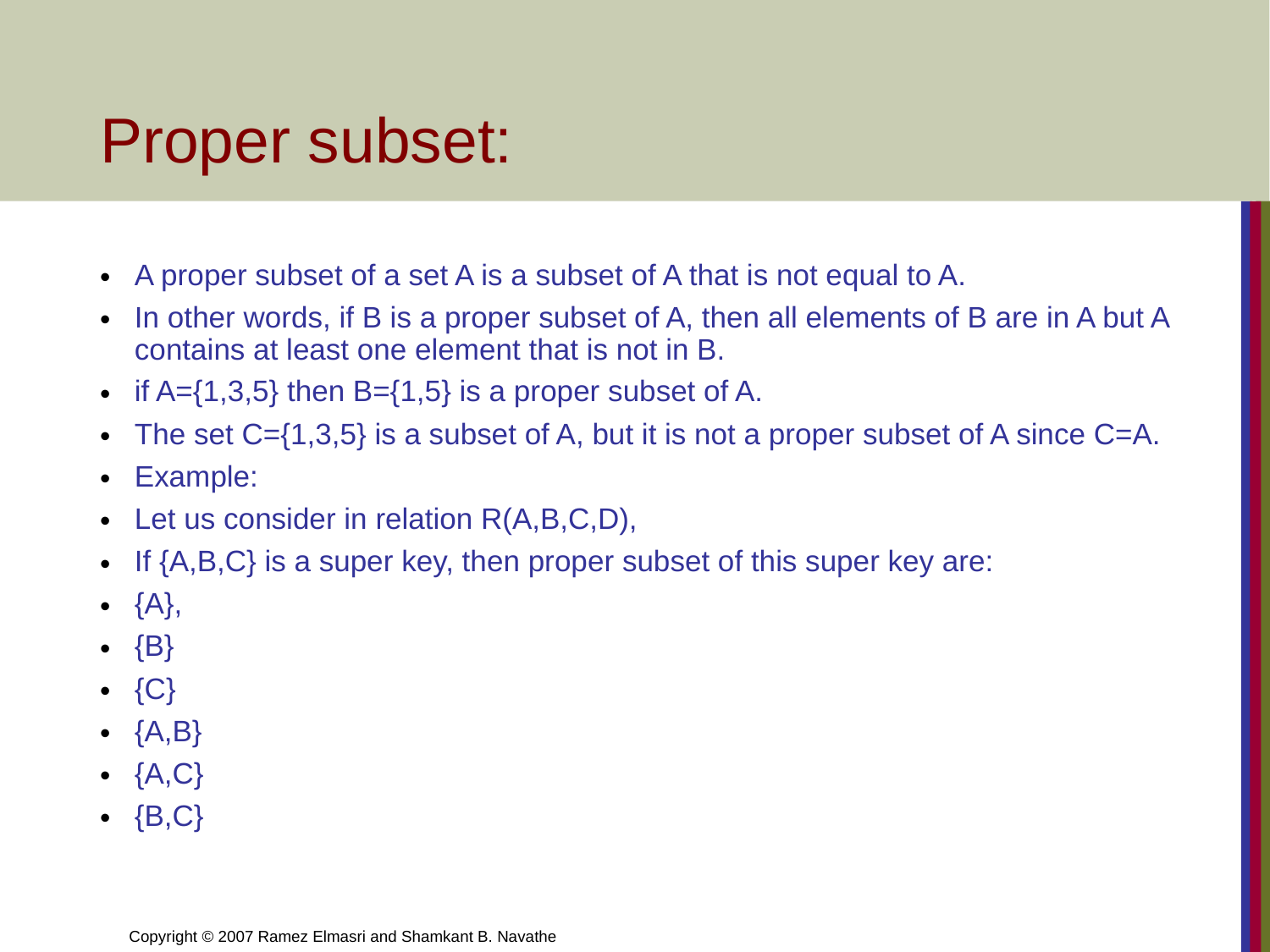

# Proper subset:
A proper subset of a set A is a subset of A that is not equal to A.
In other words, if B is a proper subset of A, then all elements of B are in A but A contains at least one element that is not in B.
if A={1,3,5} then B={1,5} is a proper subset of A.
The set C={1,3,5} is a subset of A, but it is not a proper subset of A since C=A.
Example:
Let us consider in relation R(A,B,C,D),
If {A,B,C} is a super key, then proper subset of this super key are:
{A},
{B}
{C}
{A,B}
{A,C}
{B,C}